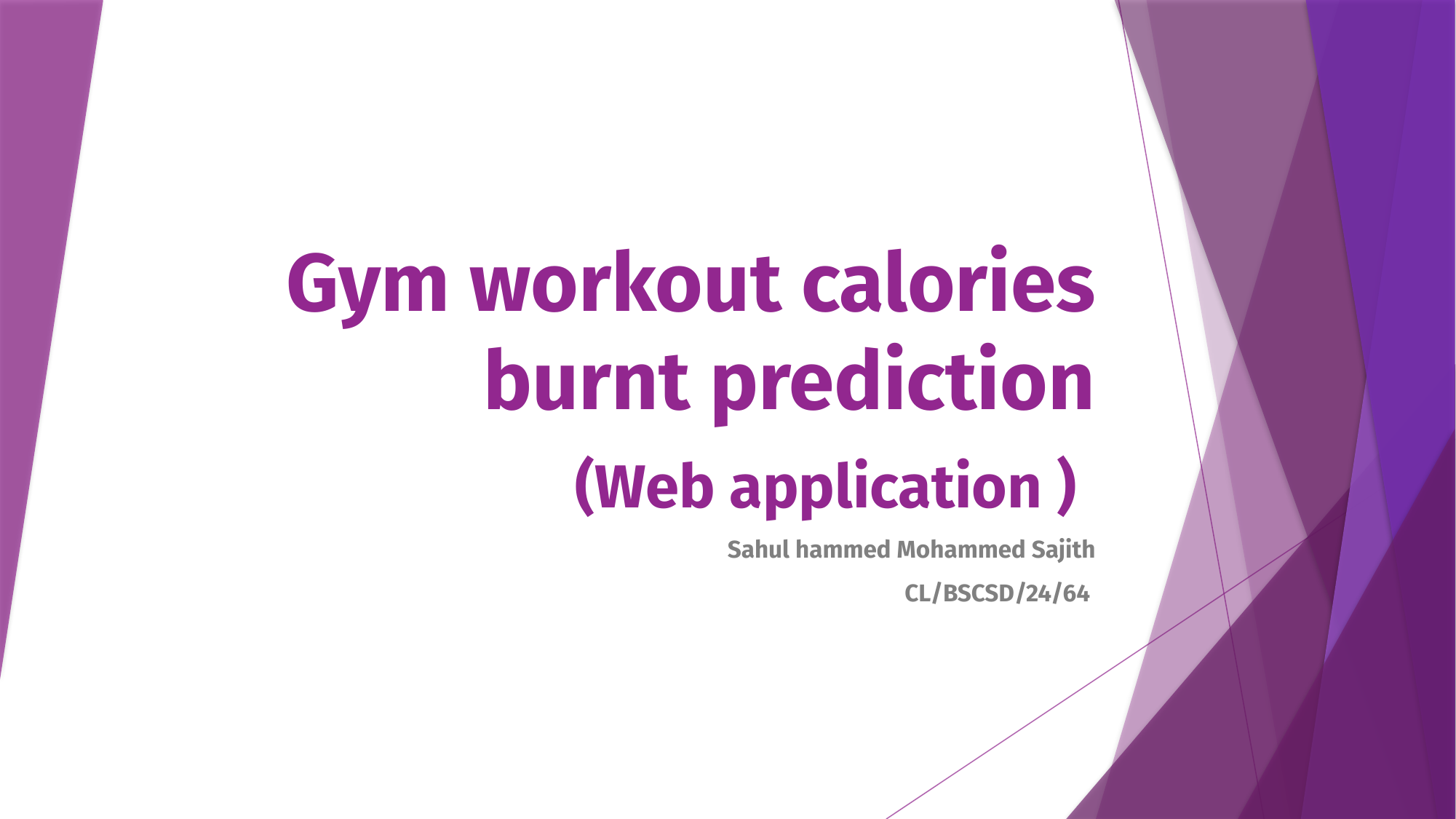

# Gym workout calories burnt prediction (Web application )

Sahul hammed Mohammed Sajith
CL/BSCSD/24/64